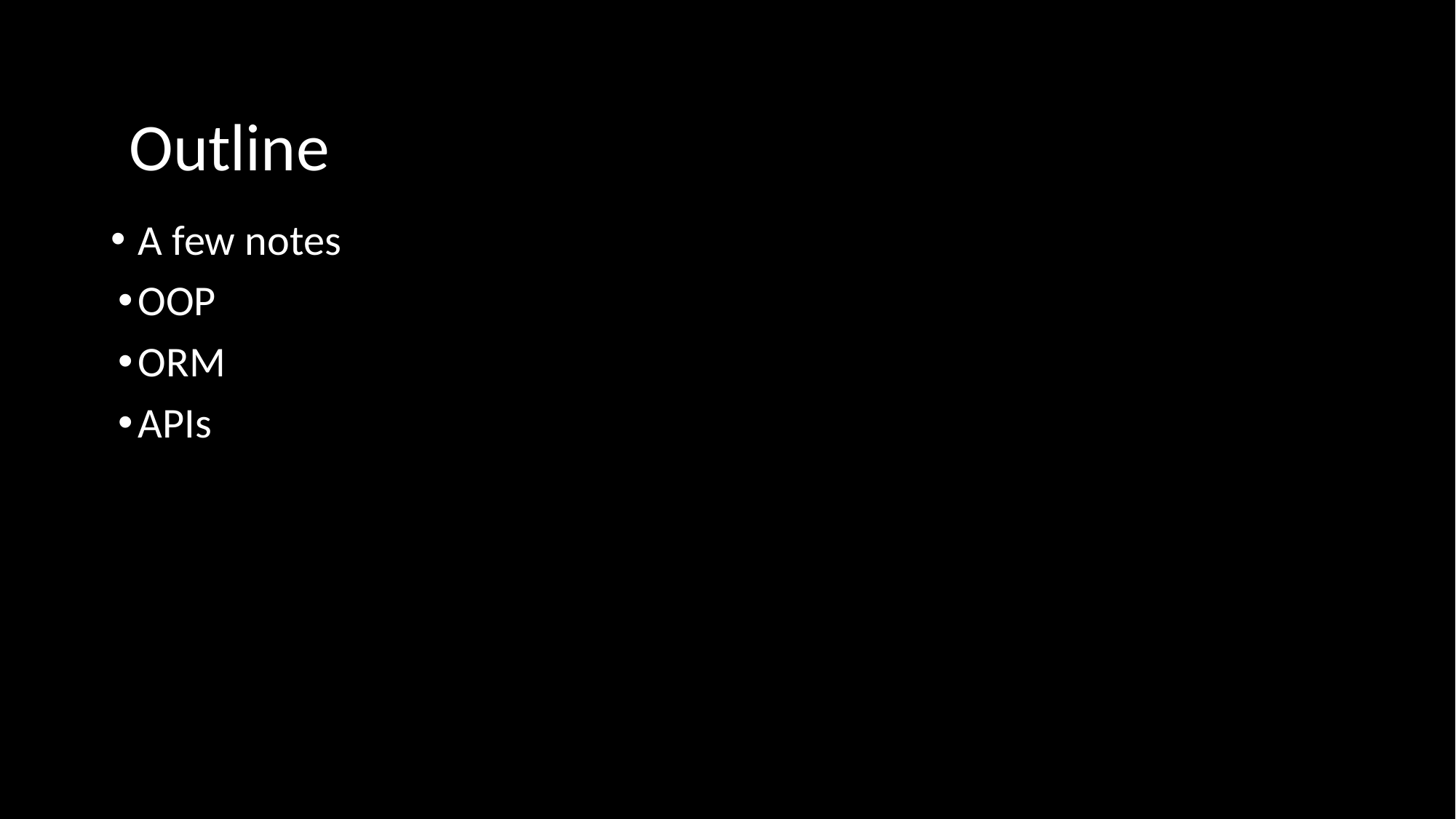

Outline
A few notes
OOP
ORM
APIs